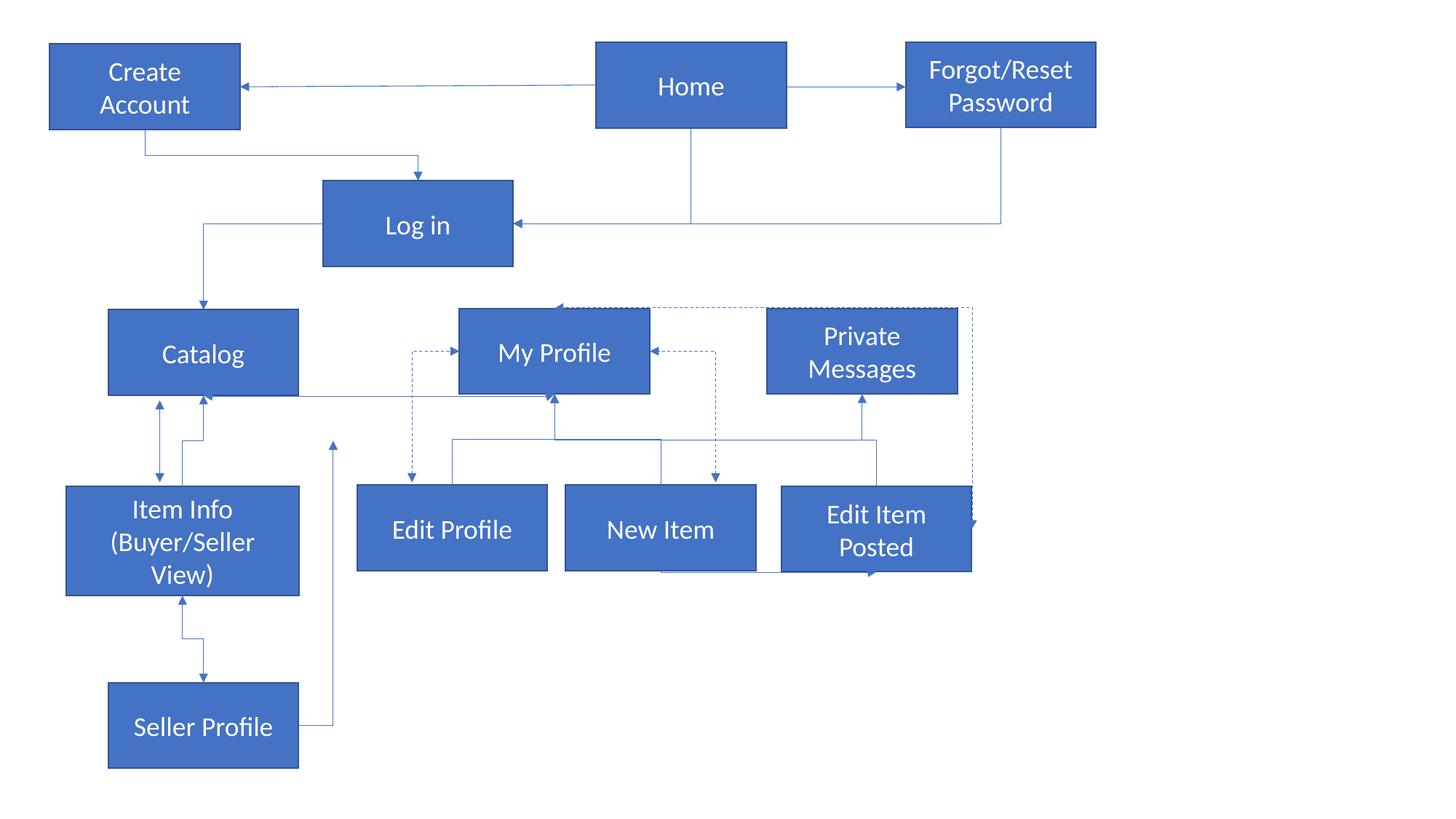

Forgot/Reset Password
Home
Create Account
Log in
My Profile
Private Messages
Catalog
Edit Profile
New Item
Item Info (Buyer/Seller View)
Edit Item Posted
Seller Profile